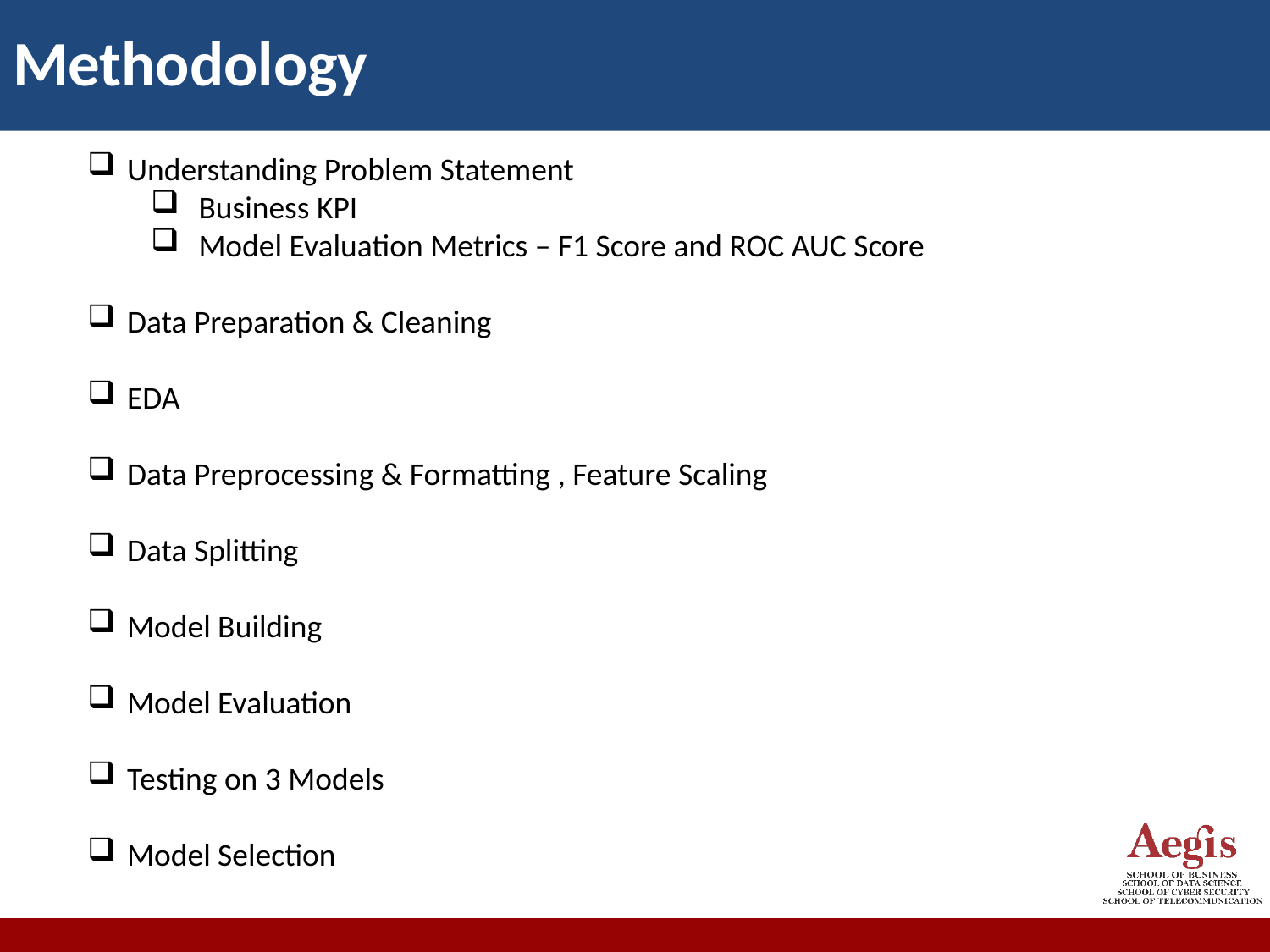

Methodology
Understanding Problem Statement
Business KPI
Model Evaluation Metrics – F1 Score and ROC AUC Score

Data Preparation & Cleaning

EDA

Data Preprocessing & Formatting , Feature Scaling

Data Splitting

Model Building

Model Evaluation

Testing on 3 Models

Model Selection